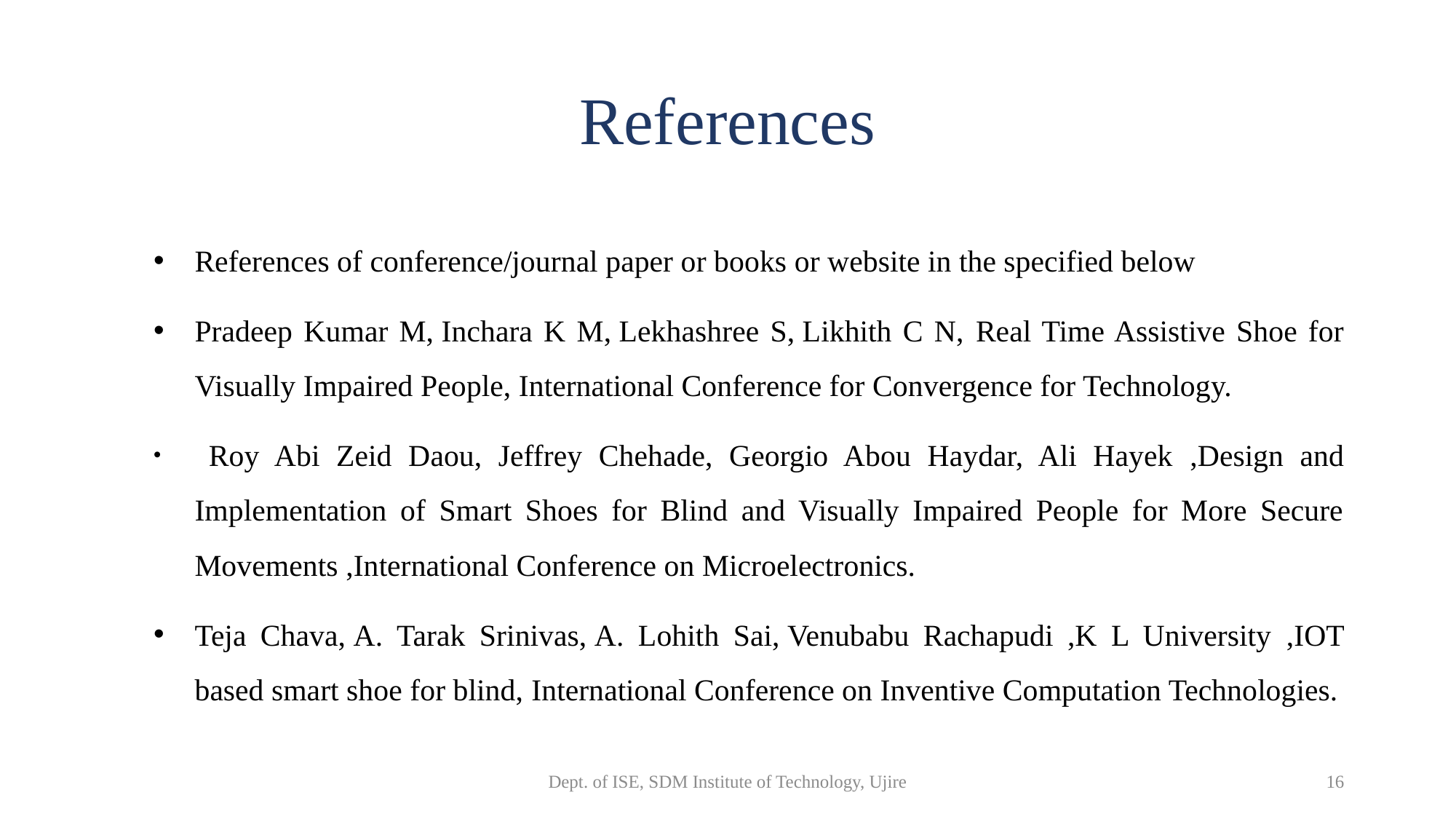

# References
References of conference/journal paper or books or website in the specified below
Pradeep Kumar M, Inchara K M, Lekhashree S, Likhith C N, Real Time Assistive Shoe for Visually Impaired People, International Conference for Convergence for Technology.
 Roy Abi Zeid Daou, Jeffrey Chehade, Georgio Abou Haydar, Ali Hayek ,Design and Implementation of Smart Shoes for Blind and Visually Impaired People for More Secure Movements ,International Conference on Microelectronics.
Teja Chava, A. Tarak Srinivas, A. Lohith Sai, Venubabu Rachapudi ,K L University ,IOT based smart shoe for blind, International Conference on Inventive Computation Technologies.

Dept. of ISE, SDM Institute of Technology, Ujire
16